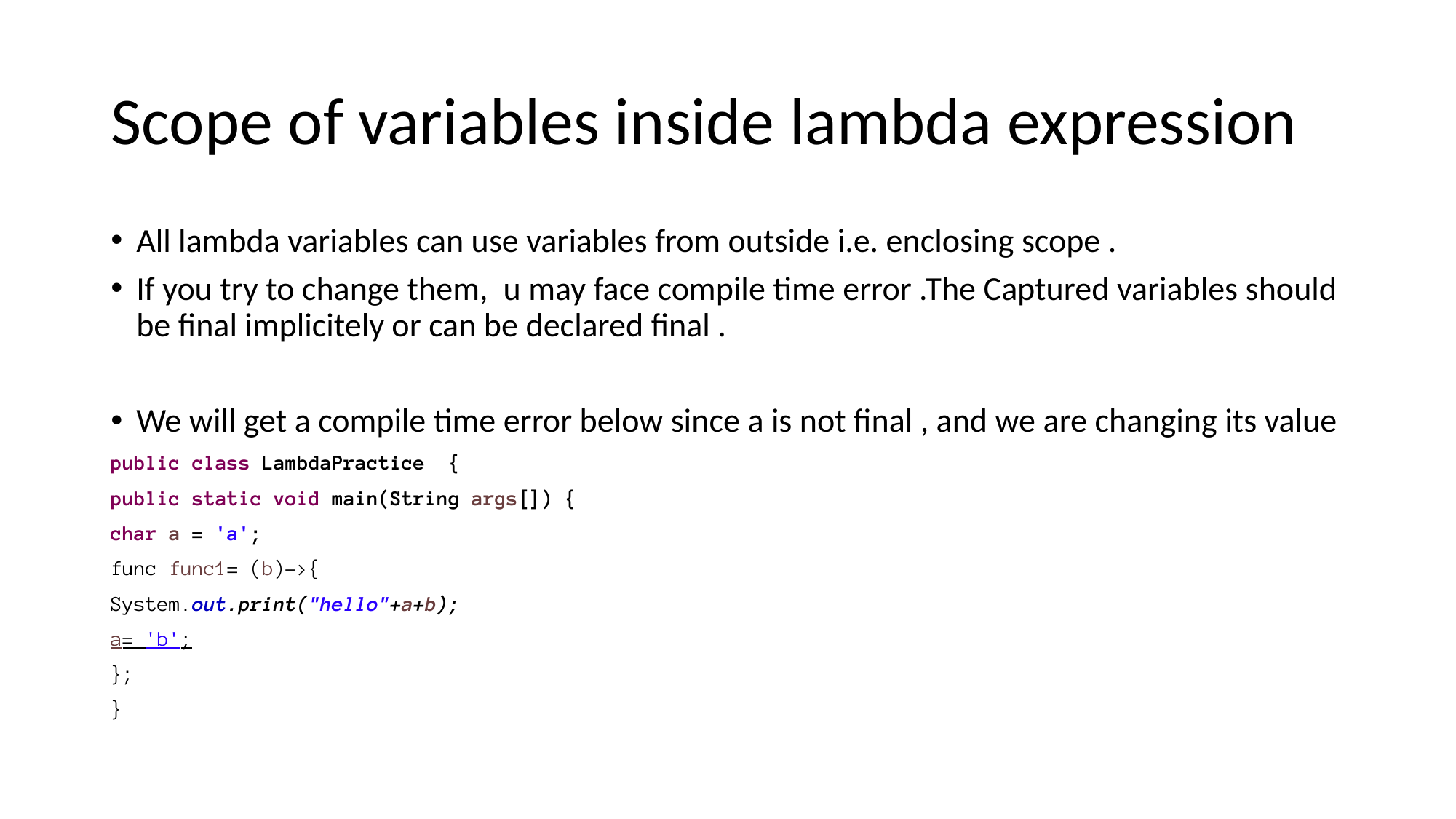

# Scope of variables inside lambda expression
All lambda variables can use variables from outside i.e. enclosing scope .
If you try to change them,  u may face compile time error .The Captured variables should be final implicitely or can be declared final .

We will get a compile time error below since a is not final , and we are changing its value
public class LambdaPractice  {
public static void main(String args[]) {
char a = 'a';
func func1= (b)->{
System.out.print("hello"+a+b);
a= 'b';
};
}